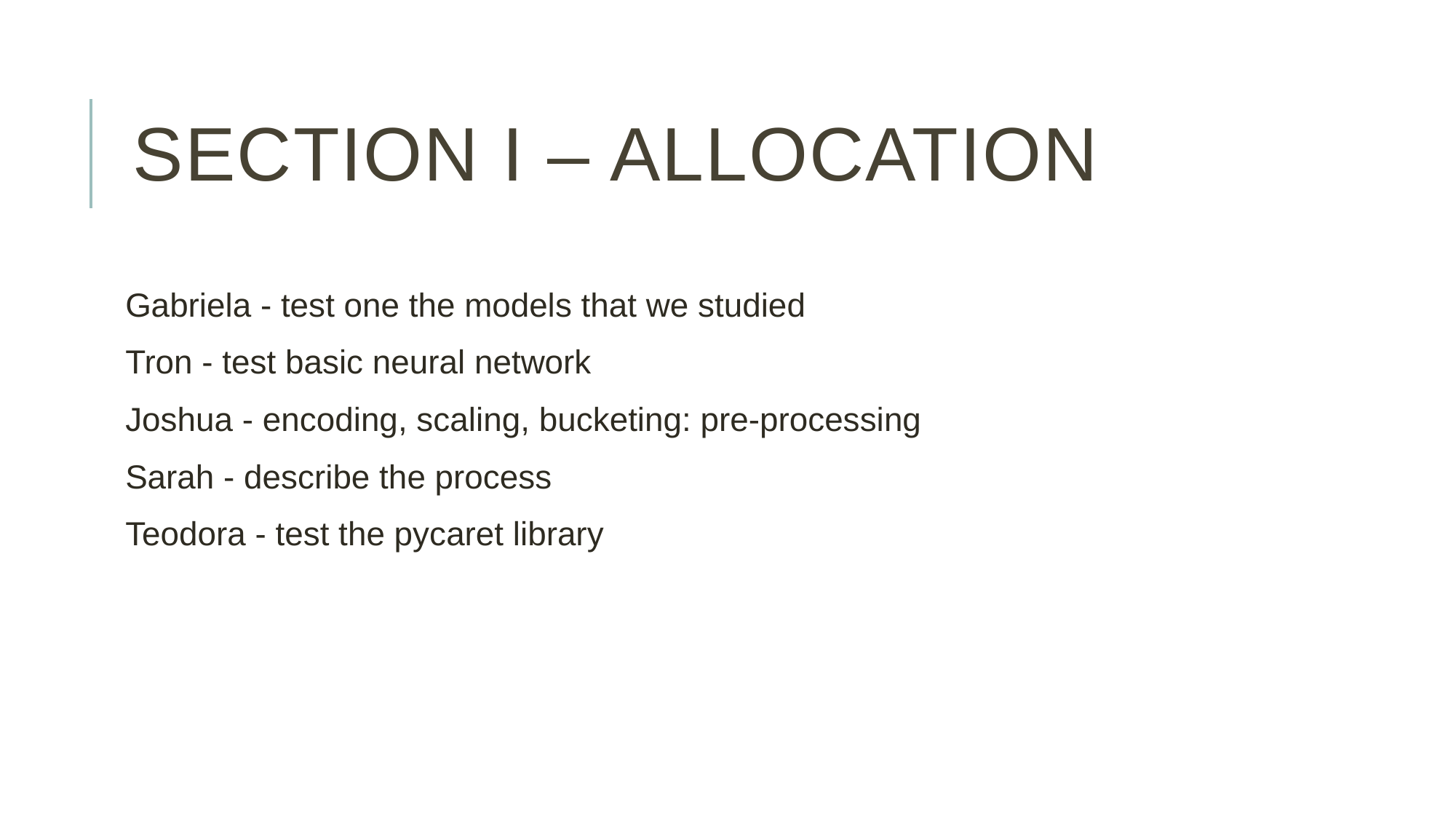

# Section I – Allocation
Gabriela - test one the models that we studied
Tron - test basic neural network
Joshua - encoding, scaling, bucketing: pre-processing
Sarah - describe the process
Teodora - test the pycaret library